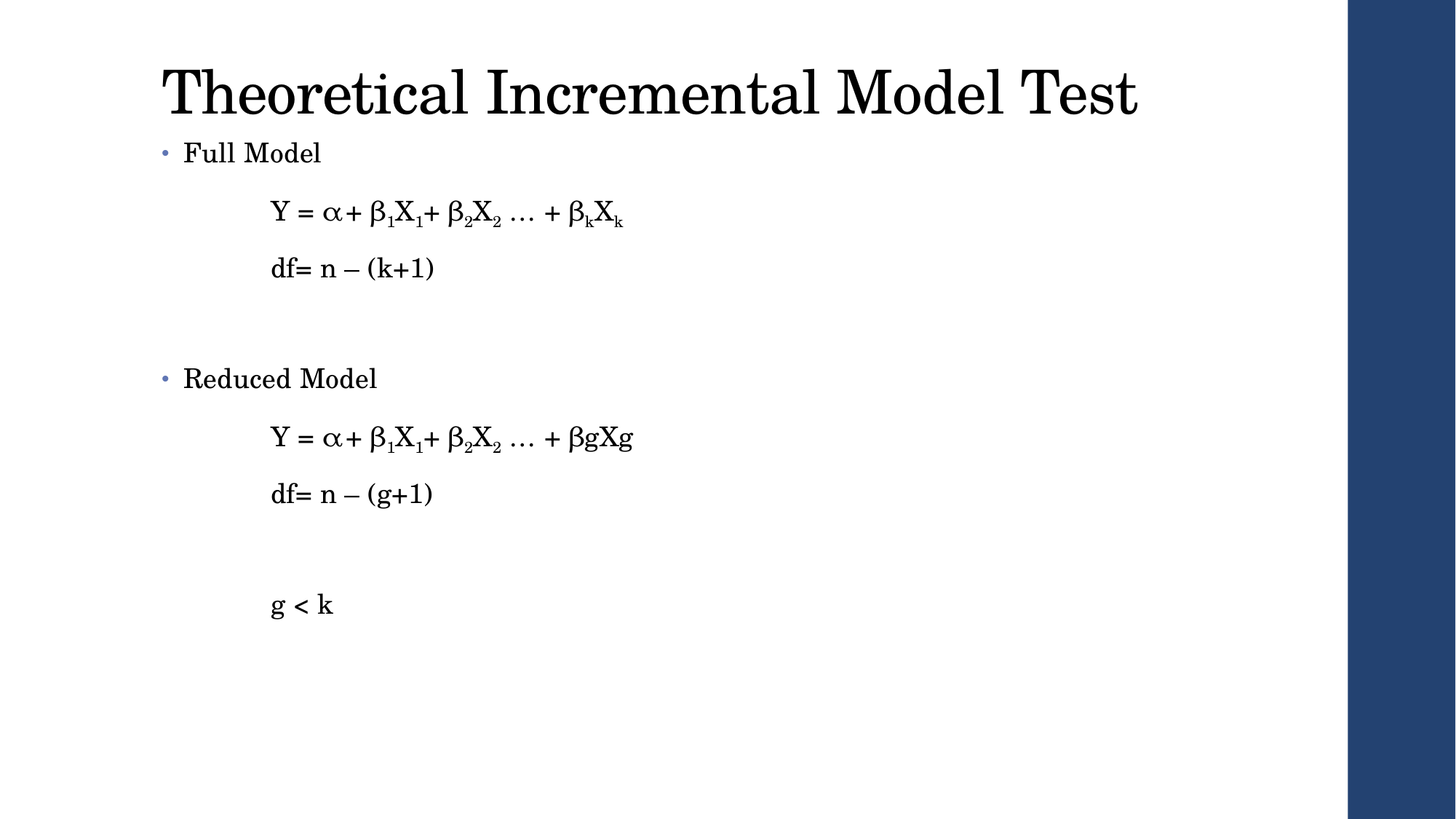

# Theoretical Incremental Model Test
Full Model
	Y = α + β1X1+ β2X2 … + βkXk
	df= n – (k+1)

Reduced Model
	Y = α + β1X1+ β2X2 … + βgXg
	df= n – (g+1)

	g < k